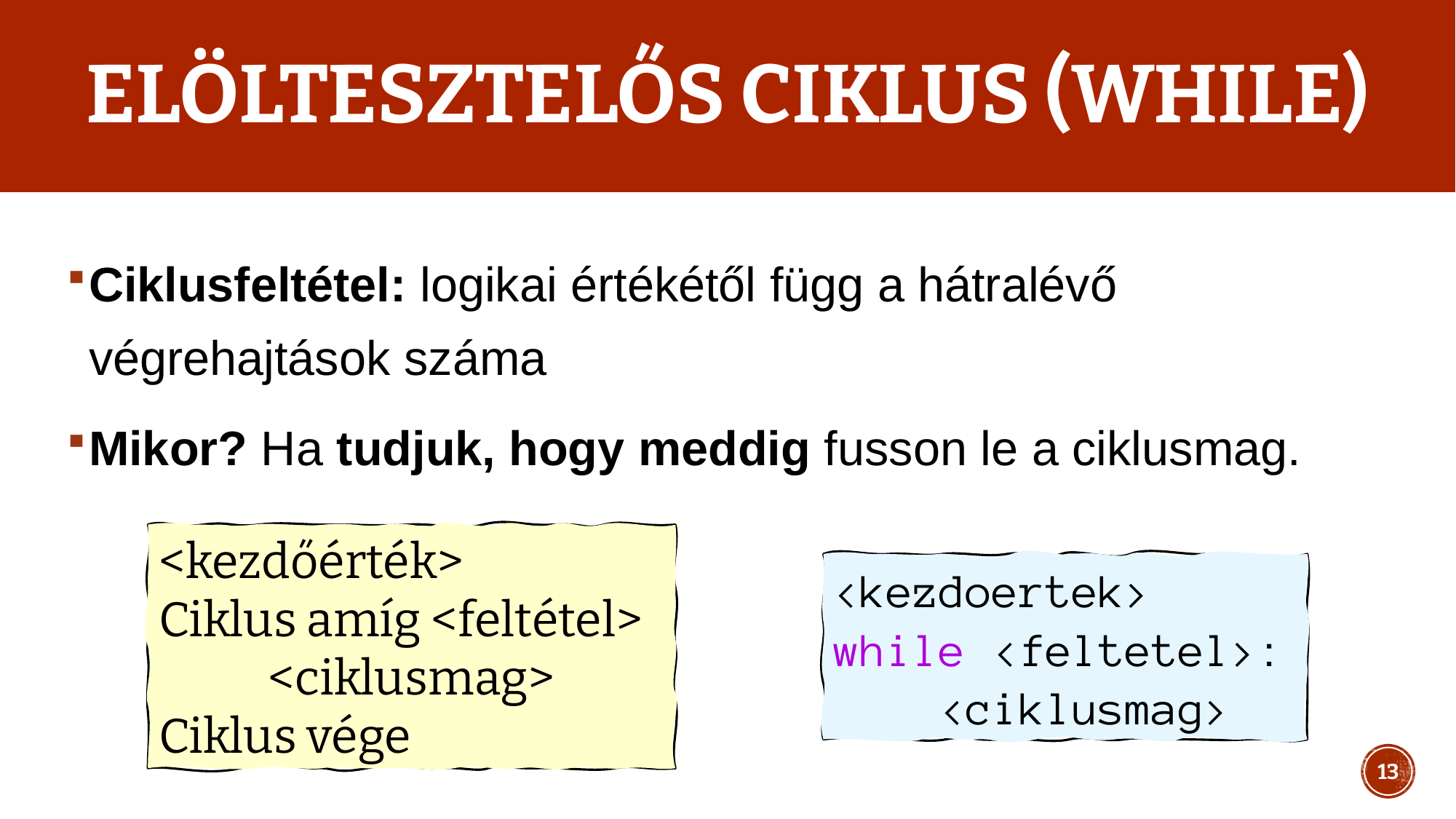

# Elöltesztelős ciklus (while)
Ciklusfeltétel: logikai értékétől függ a hátralévő végrehajtások száma
Mikor? Ha tudjuk, hogy meddig fusson le a ciklusmag.
<kezdőérték>
Ciklus amíg <feltétel>
	<ciklusmag>
Ciklus vége
<kezdoertek>
while <feltetel>:
    <ciklusmag>
13